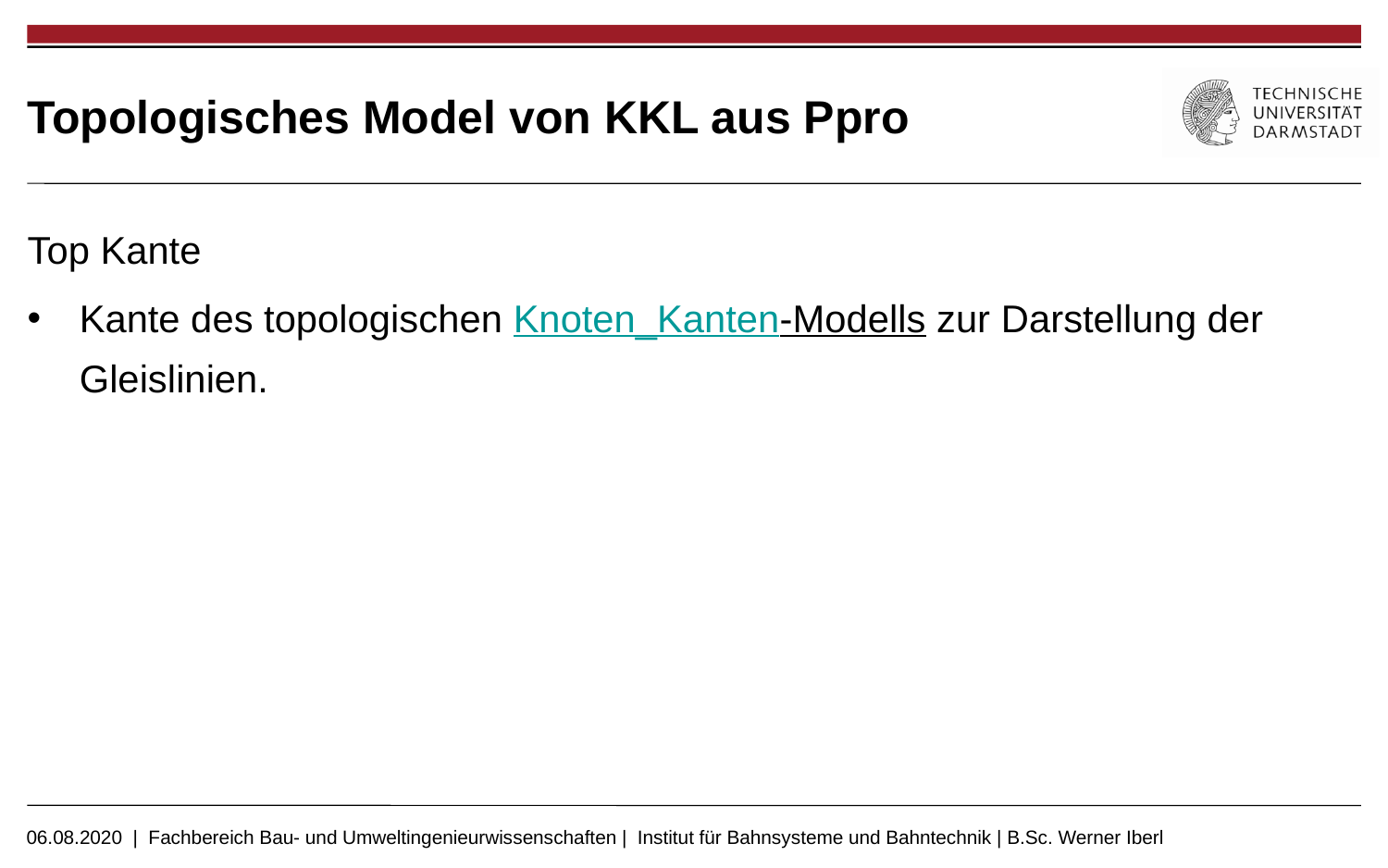

# Topologisches Model von KKL aus Ppro
Top Kante
Kante des topologischen Knoten_Kanten-Modells zur Darstellung der Gleislinien.